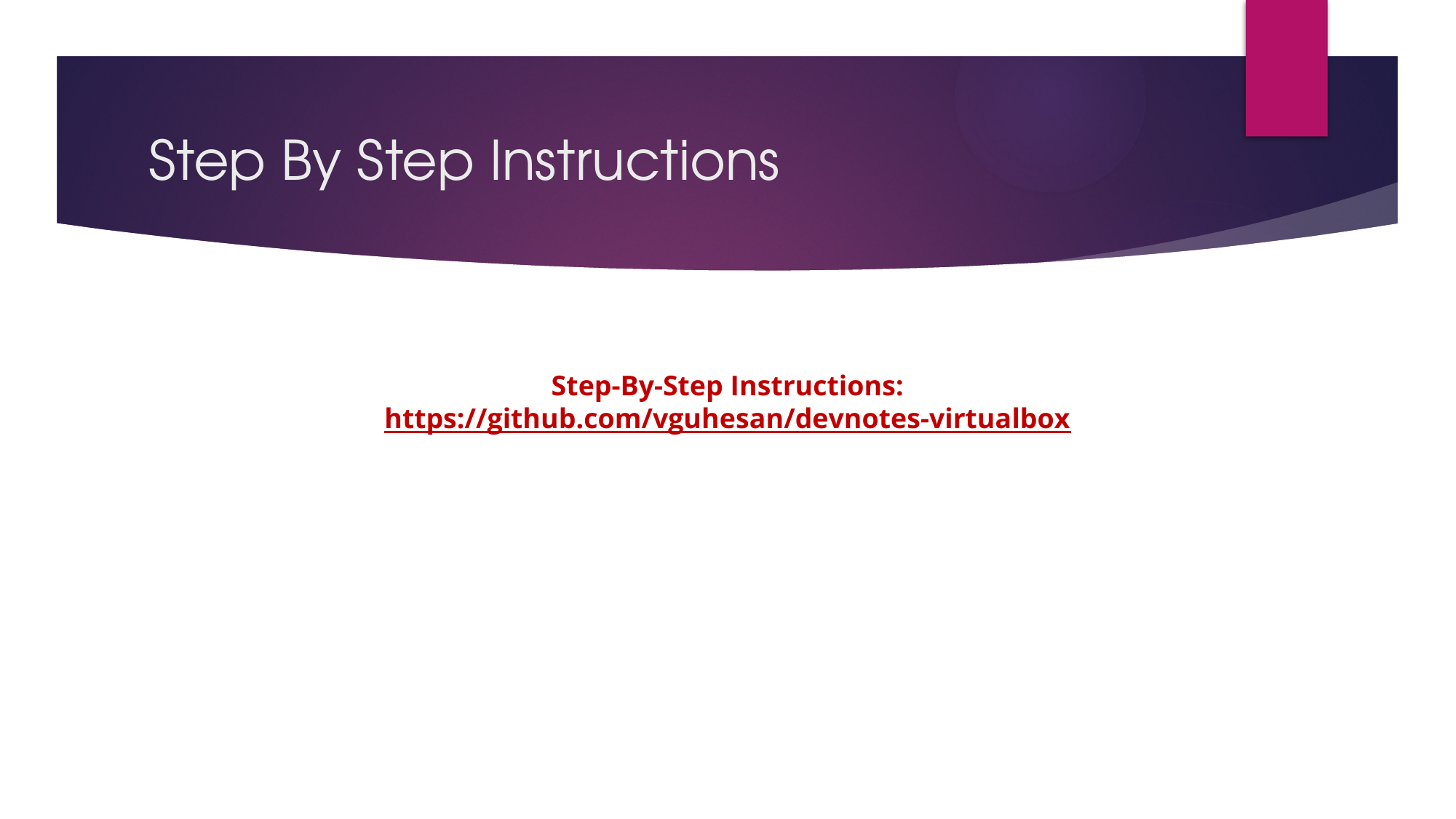

# Step By Step Instructions
Step-By-Step Instructions:
https://github.com/vguhesan/devnotes-virtualbox